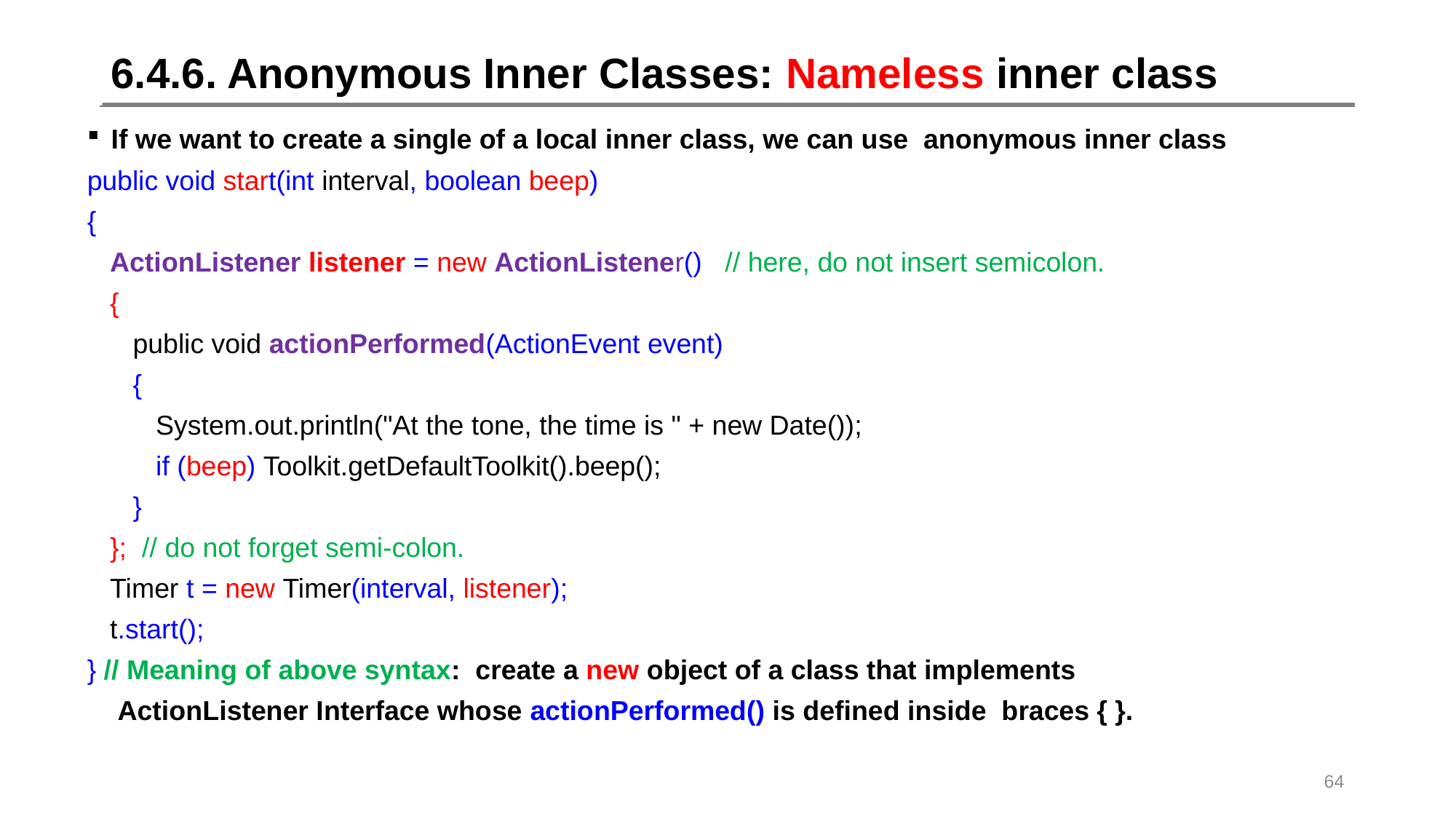

# 6.4.6. Anonymous Inner Classes: Nameless inner class
If we want to create a single of a local inner class, we can use  anonymous inner class
public void start(int interval, boolean beep)
{
   ActionListener listener = new ActionListener()   // here, do not insert semicolon.
   {
      public void actionPerformed(ActionEvent event)
      {
         System.out.println("At the tone, the time is " + new Date());
         if (beep) Toolkit.getDefaultToolkit().beep();
      }
   };  // do not forget semi-colon.
   Timer t = new Timer(interval, listener);
   t.start();
} // Meaning of above syntax:  create a new object of a class that implements
    ActionListener Interface whose actionPerformed() is defined inside  braces { }.
64